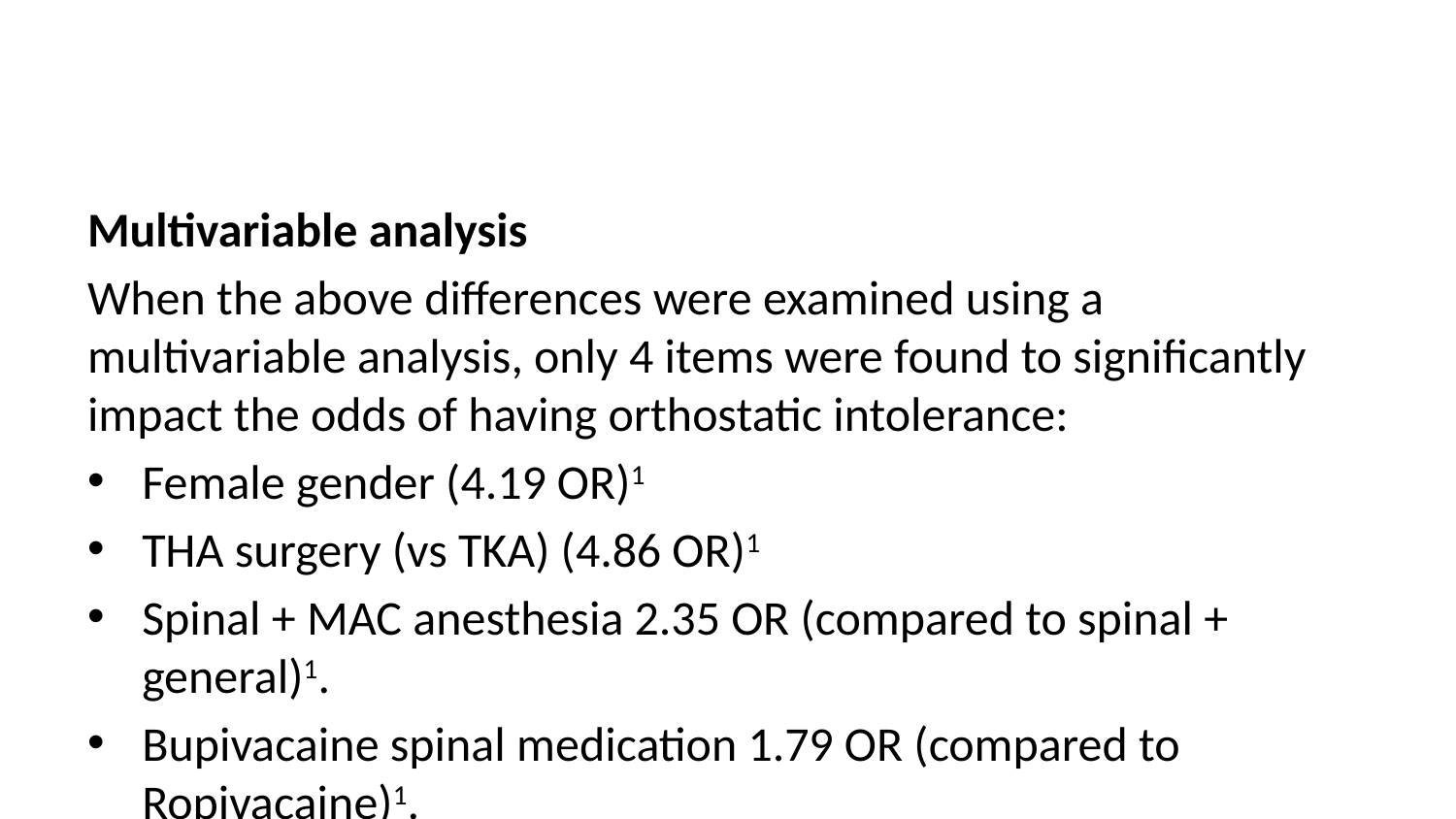

Multivariable analysis
When the above differences were examined using a multivariable analysis, only 4 items were found to significantly impact the odds of having orthostatic intolerance:
Female gender (4.19 OR)1
THA surgery (vs TKA) (4.86 OR)1
Spinal + MAC anesthesia 2.35 OR (compared to spinal + general)1.
Bupivacaine spinal medication 1.79 OR (compared to Ropivacaine)1.
Pharmacological management
There are pharmacological measures that prevent orthostatic hypotension